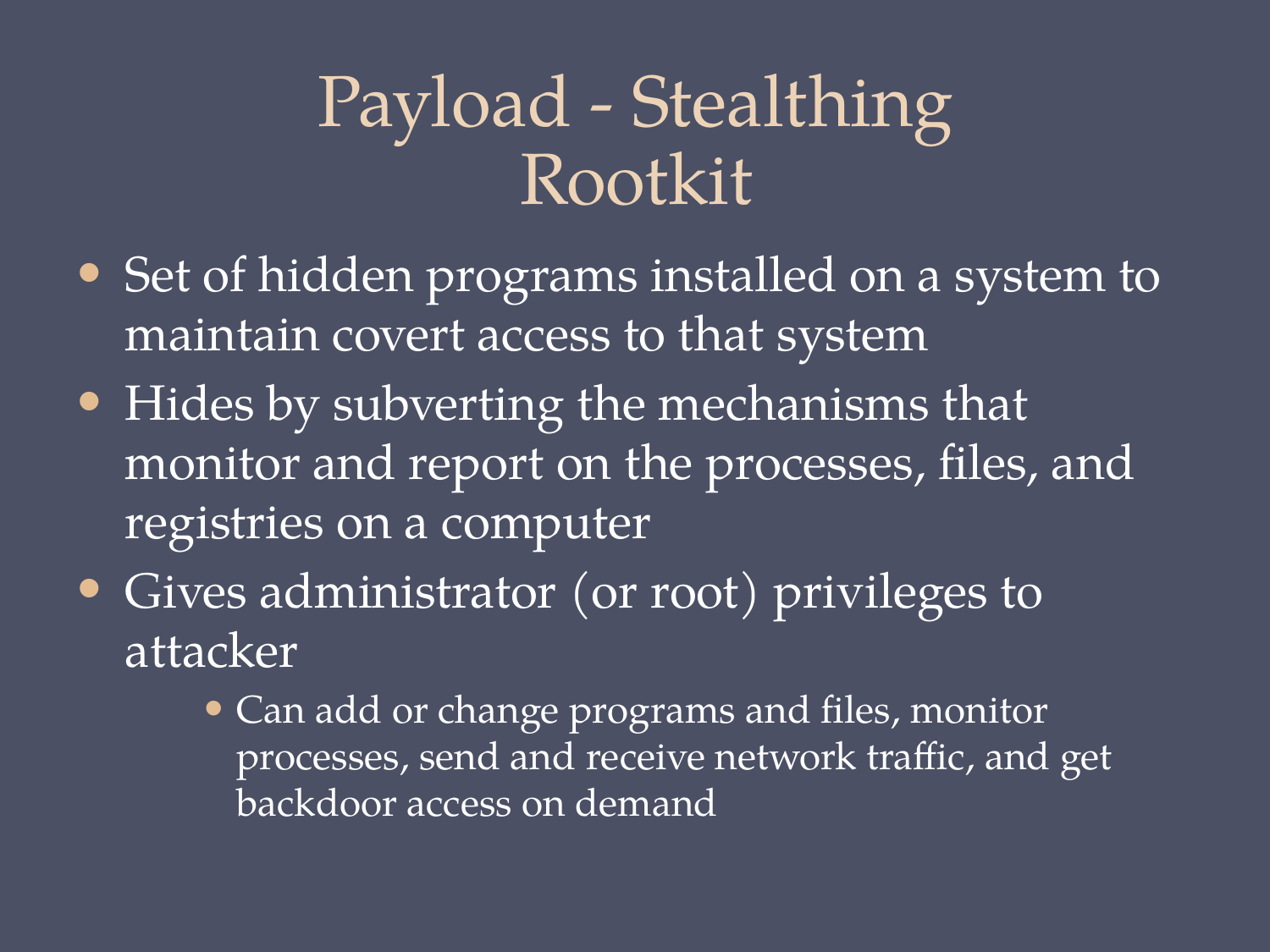

# Payload - Stealthing Rootkit
Set of hidden programs installed on a system to maintain covert access to that system
Hides by subverting the mechanisms that monitor and report on the processes, files, and registries on a computer
Gives administrator (or root) privileges to attacker
Can add or change programs and files, monitor processes, send and receive network traffic, and get backdoor access on demand